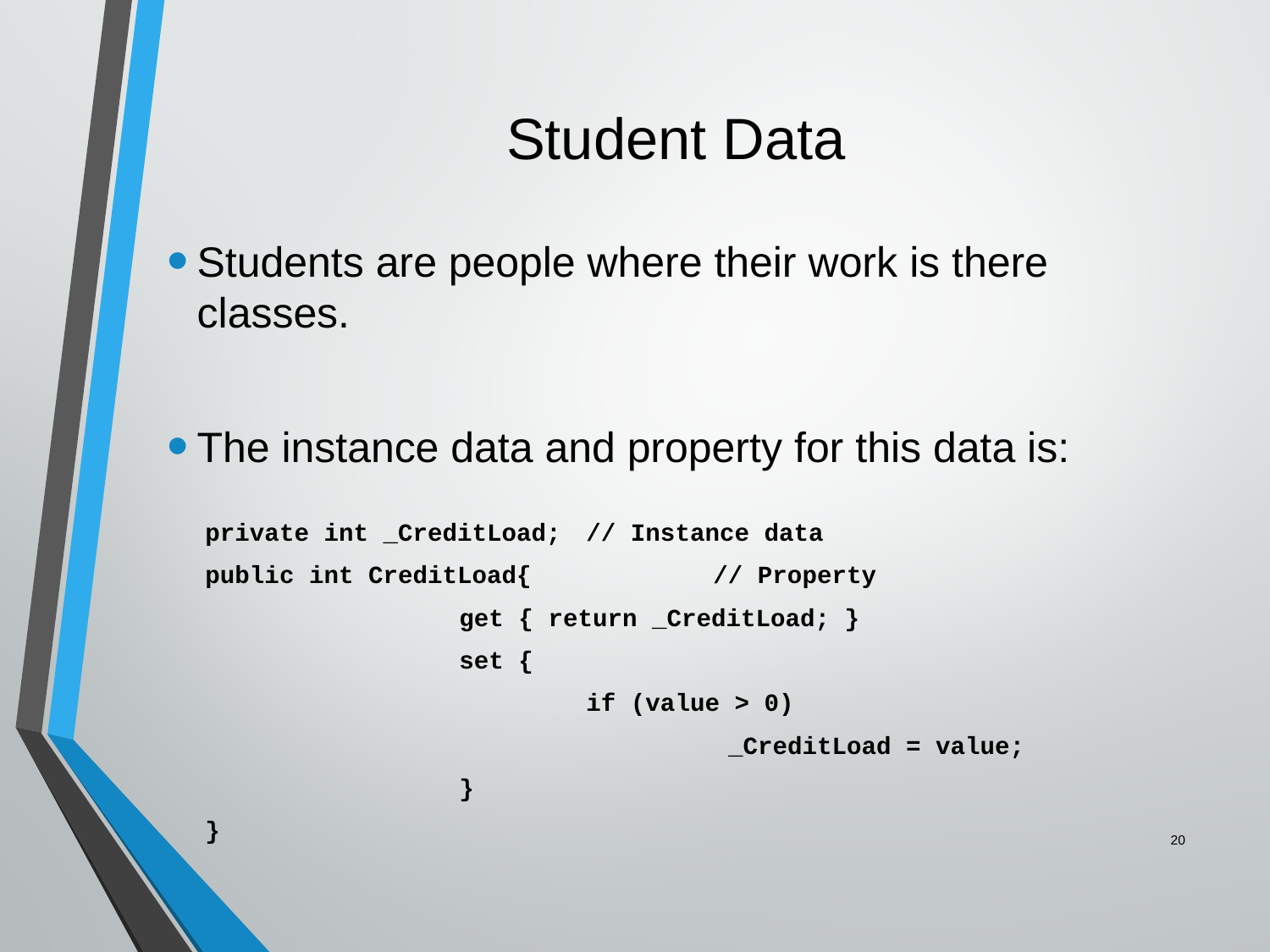

# Student Data
Students are people where their work is there classes.

The instance data and property for this data is:

private int _CreditLoad;	// Instance data
public int CreditLoad{		// Property
		get { return _CreditLoad; }
		set {
			if (value > 0)
				 _CreditLoad = value;
		}
}
20